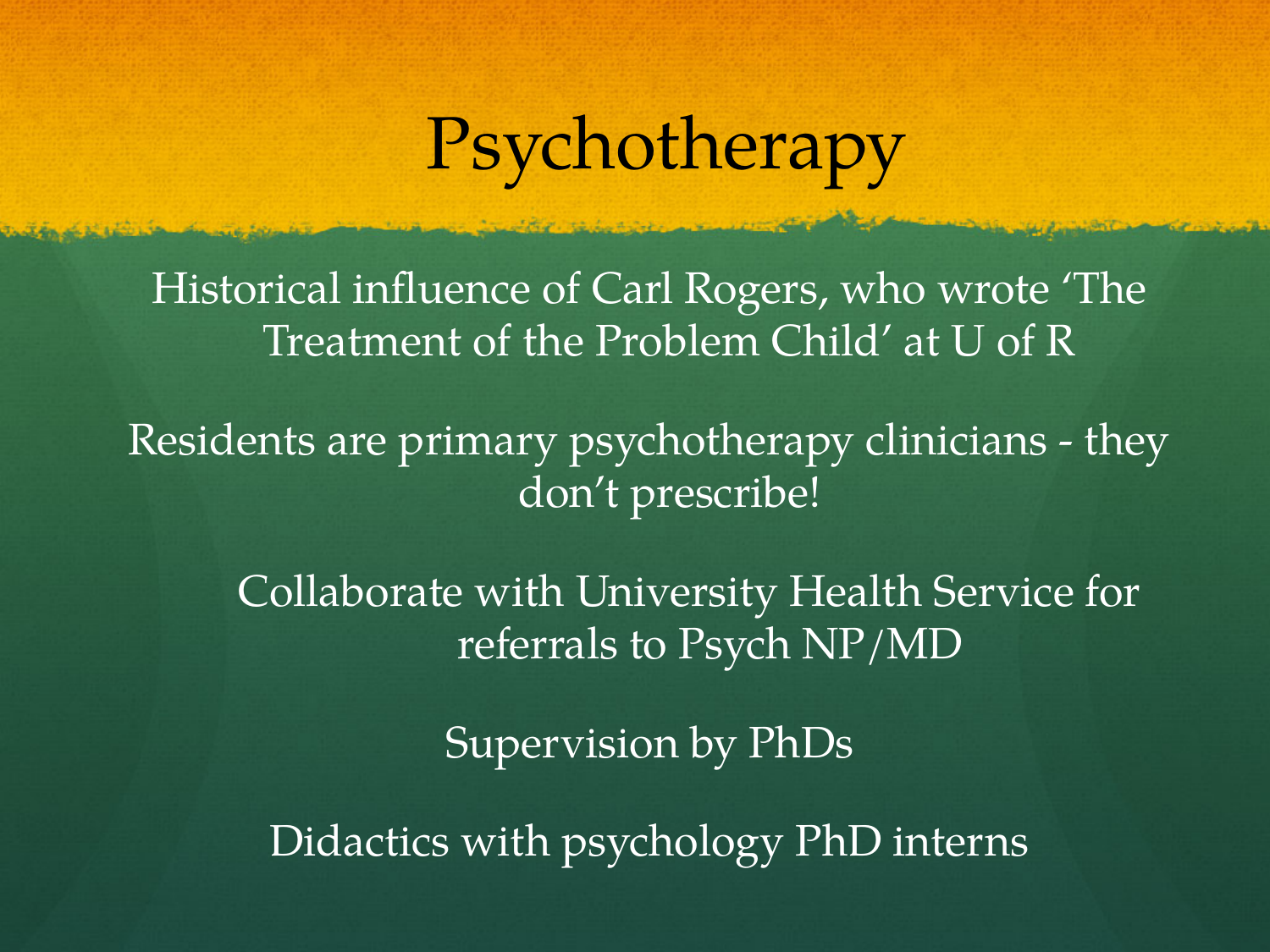

# Psychotherapy
Historical influence of Carl Rogers, who wrote ‘The Treatment of the Problem Child’ at U of R
Residents are primary psychotherapy clinicians - they don’t prescribe!
Collaborate with University Health Service for referrals to Psych NP/MD
Supervision by PhDs
Didactics with psychology PhD interns